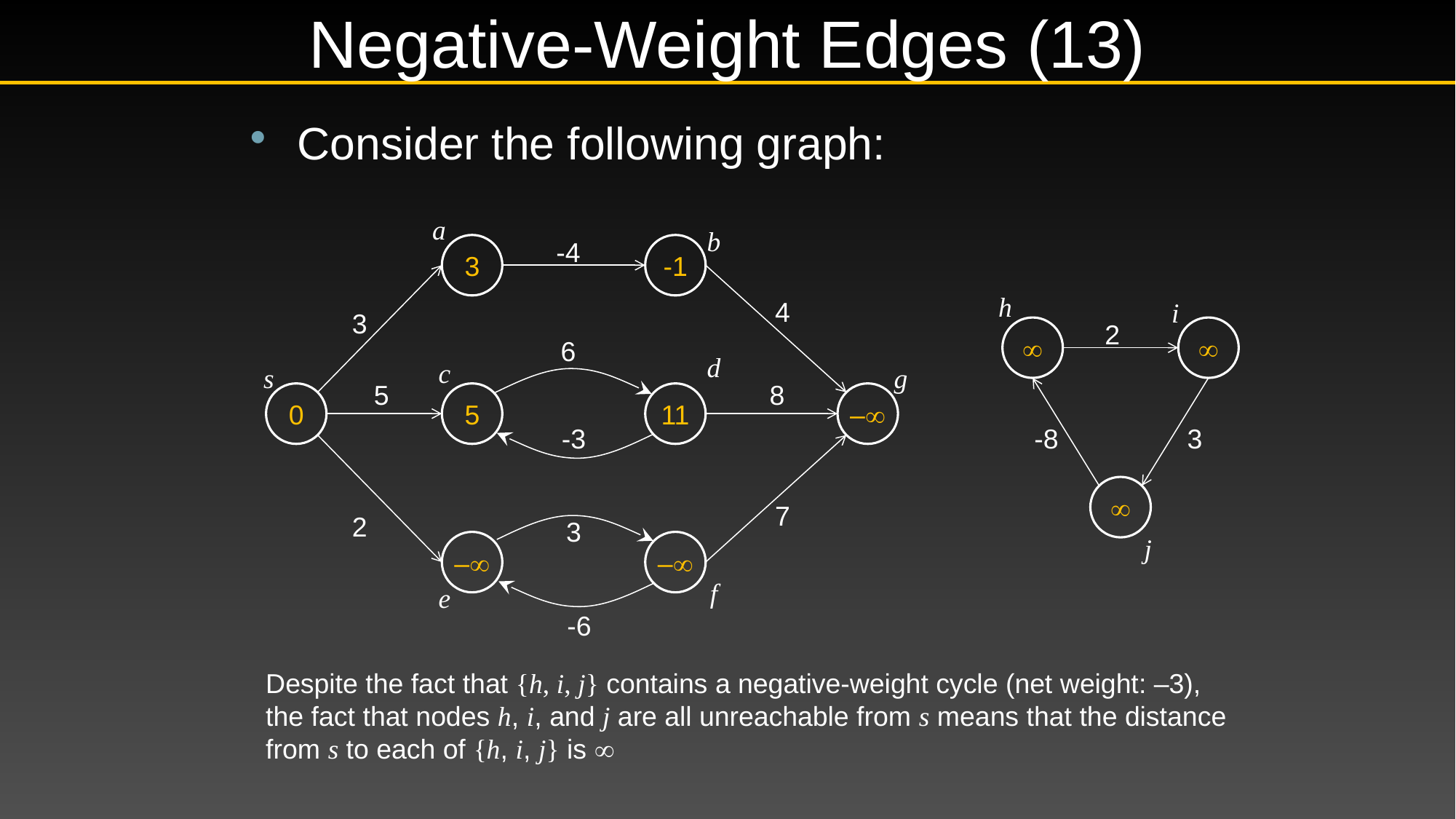

# Negative-Weight Edges (13)
Consider the following graph:
a
b
-4
3
-1
h
4
i
3
2
∞
∞
6
d
c
s
g

5
8
0
5
11
–∞
-3
-8
3

∞
7
2
3

j
–∞
–∞
f
e

-6
Despite the fact that {h, i, j} contains a negative-weight cycle (net weight: –3), the fact that nodes h, i, and j are all unreachable from s means that the distance from s to each of {h, i, j} is ∞